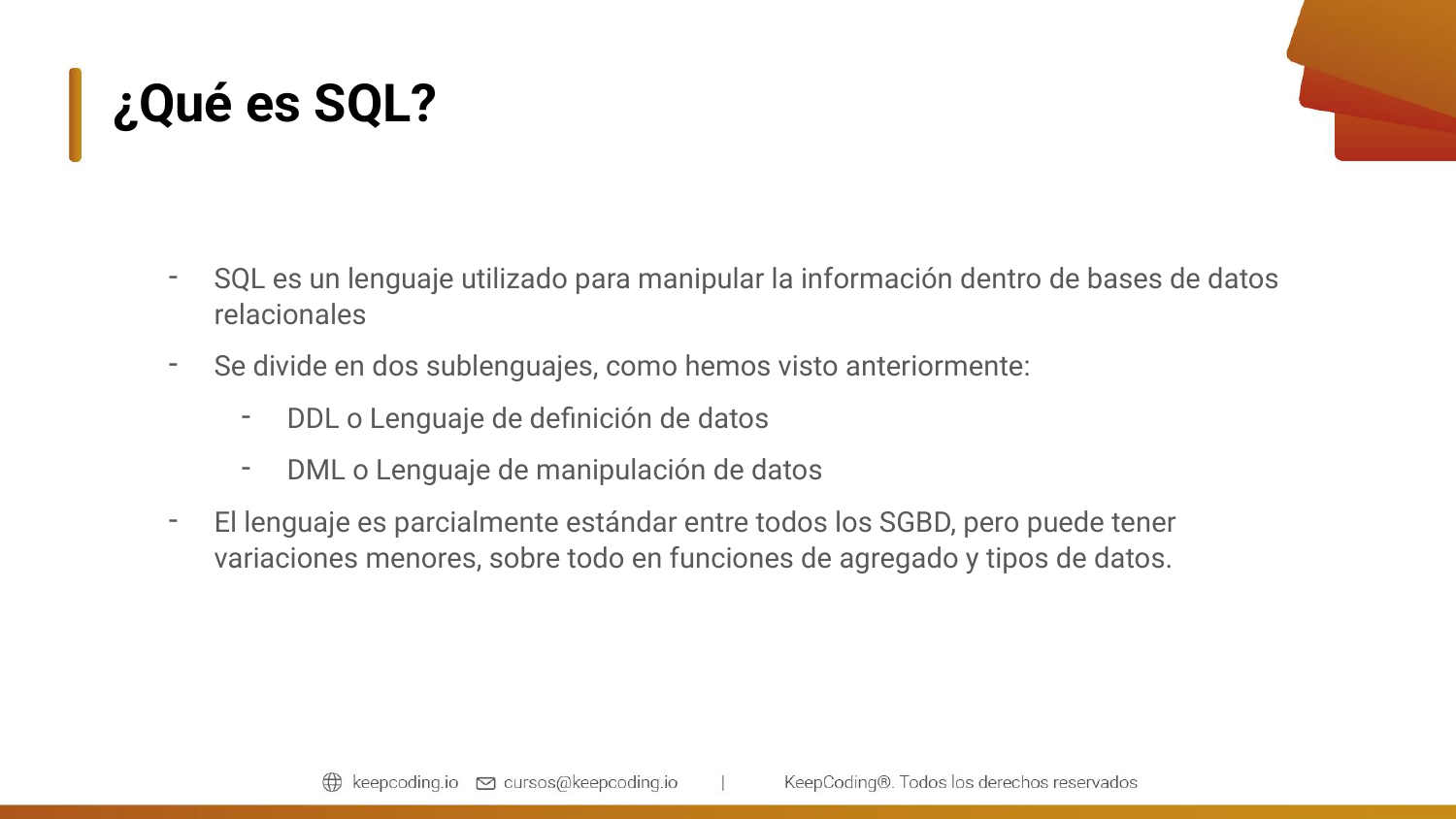

# ¿Qué es SQL?
SQL es un lenguaje utilizado para manipular la información dentro de bases de datos relacionales
Se divide en dos sublenguajes, como hemos visto anteriormente:
DDL o Lenguaje de definición de datos
DML o Lenguaje de manipulación de datos
El lenguaje es parcialmente estándar entre todos los SGBD, pero puede tener variaciones menores, sobre todo en funciones de agregado y tipos de datos.